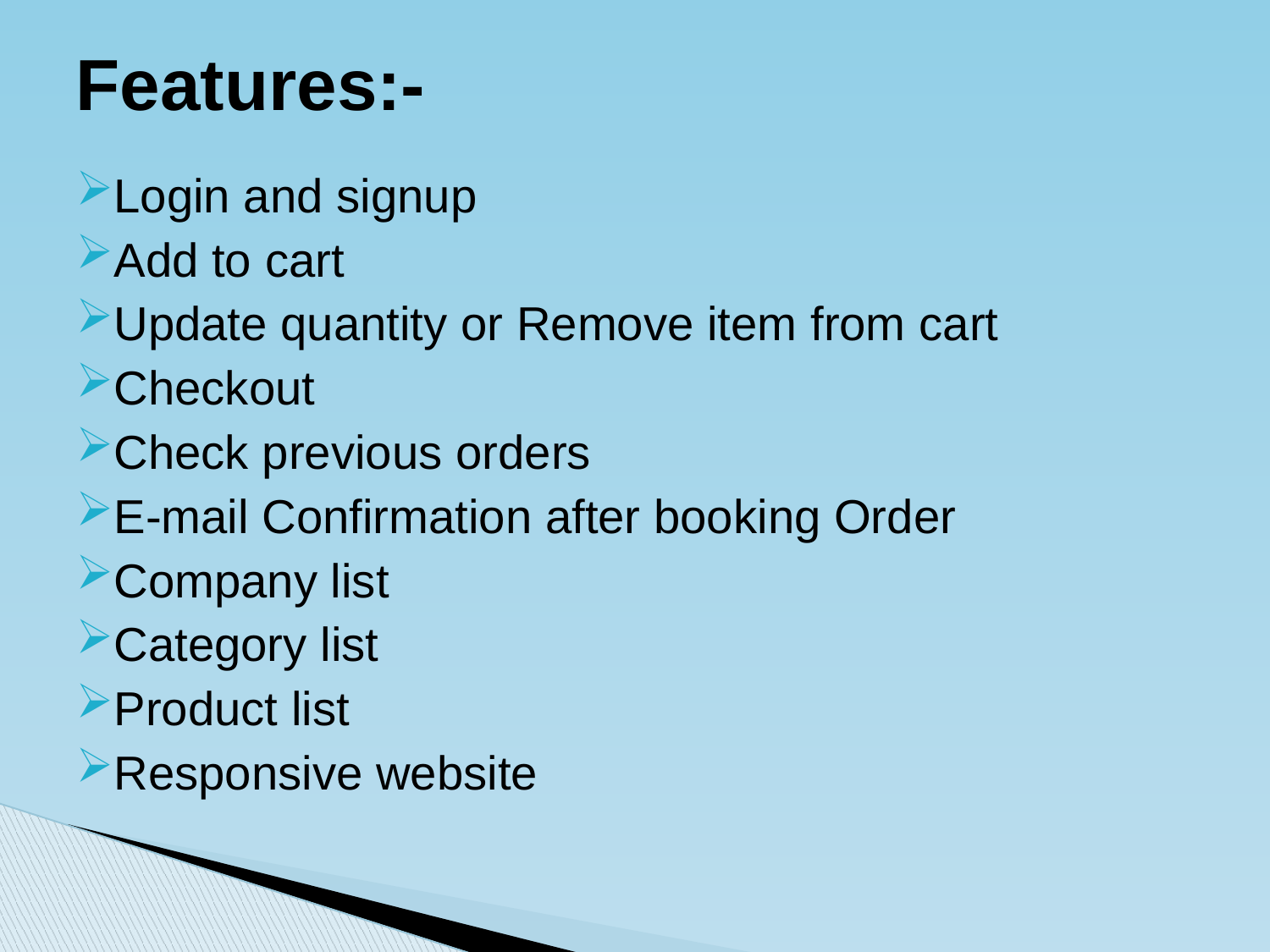

# Features:-
Login and signup
Add to cart
Update quantity or Remove item from cart
Checkout
Check previous orders
E-mail Confirmation after booking Order
Company list
Category list
Product list
Responsive website